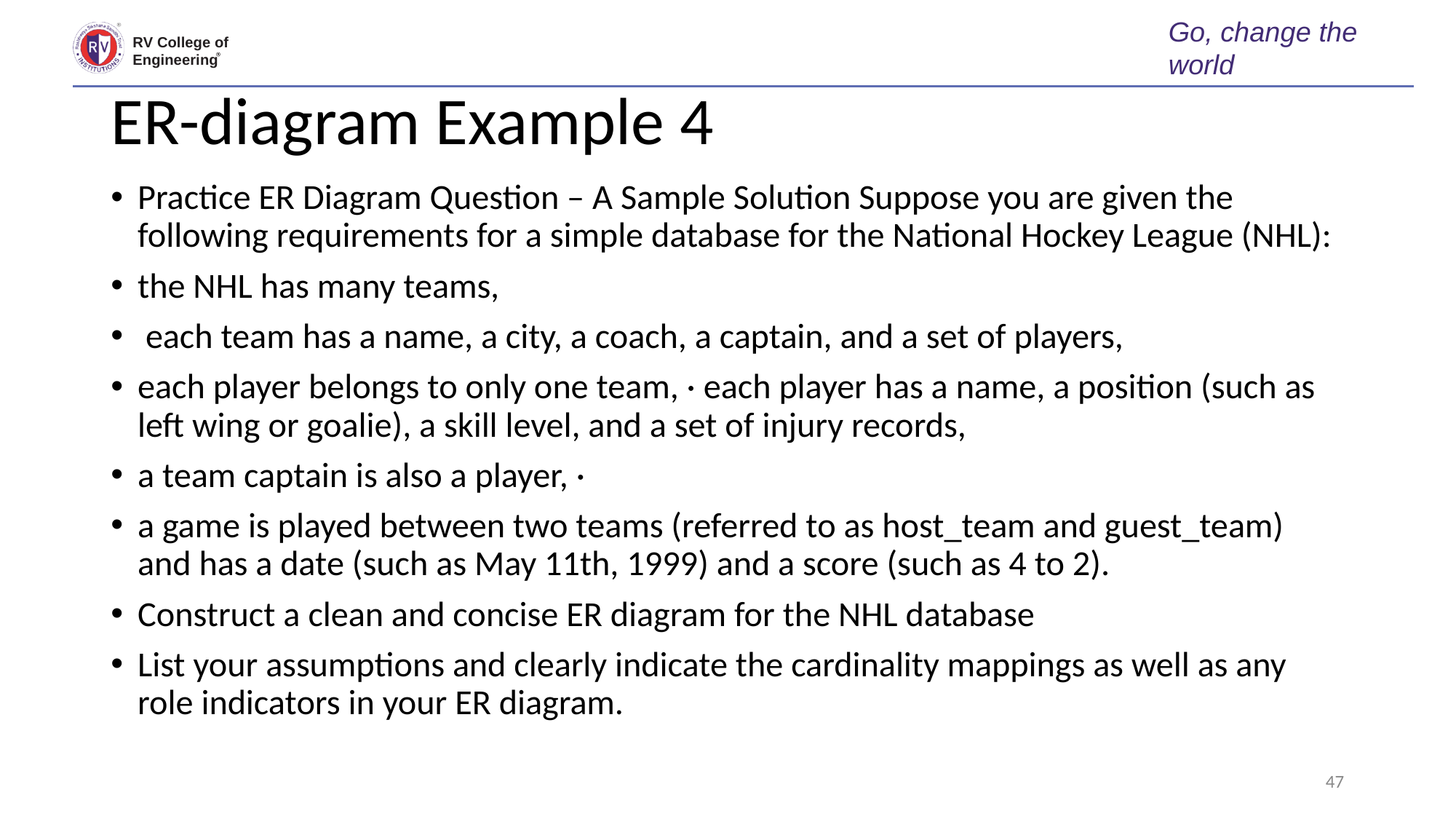

Go, change the world

RV College of
Engineering
# ER-diagram Example 4

Practice ER Diagram Question – A Sample Solution Suppose you are given the following requirements for a simple database for the National Hockey League (NHL):
the NHL has many teams,
 each team has a name, a city, a coach, a captain, and a set of players,
each player belongs to only one team, · each player has a name, a position (such as left wing or goalie), a skill level, and a set of injury records,
a team captain is also a player, ·
a game is played between two teams (referred to as host_team and guest_team) and has a date (such as May 11th, 1999) and a score (such as 4 to 2).
Construct a clean and concise ER diagram for the NHL database
List your assumptions and clearly indicate the cardinality mappings as well as any role indicators in your ER diagram.

47